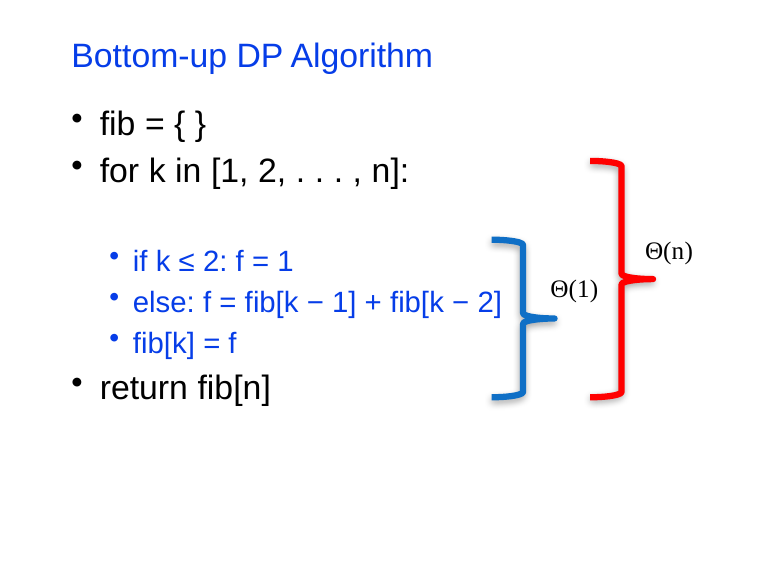

# Bottom-up DP Algorithm
fib = { }
for k in [1, 2, . . . , n]:

if k ≤ 2: f = 1
else: f = fib[k − 1] + fib[k − 2]
fib[k] = f
return fib[n]

Θ(n)

Θ(1)